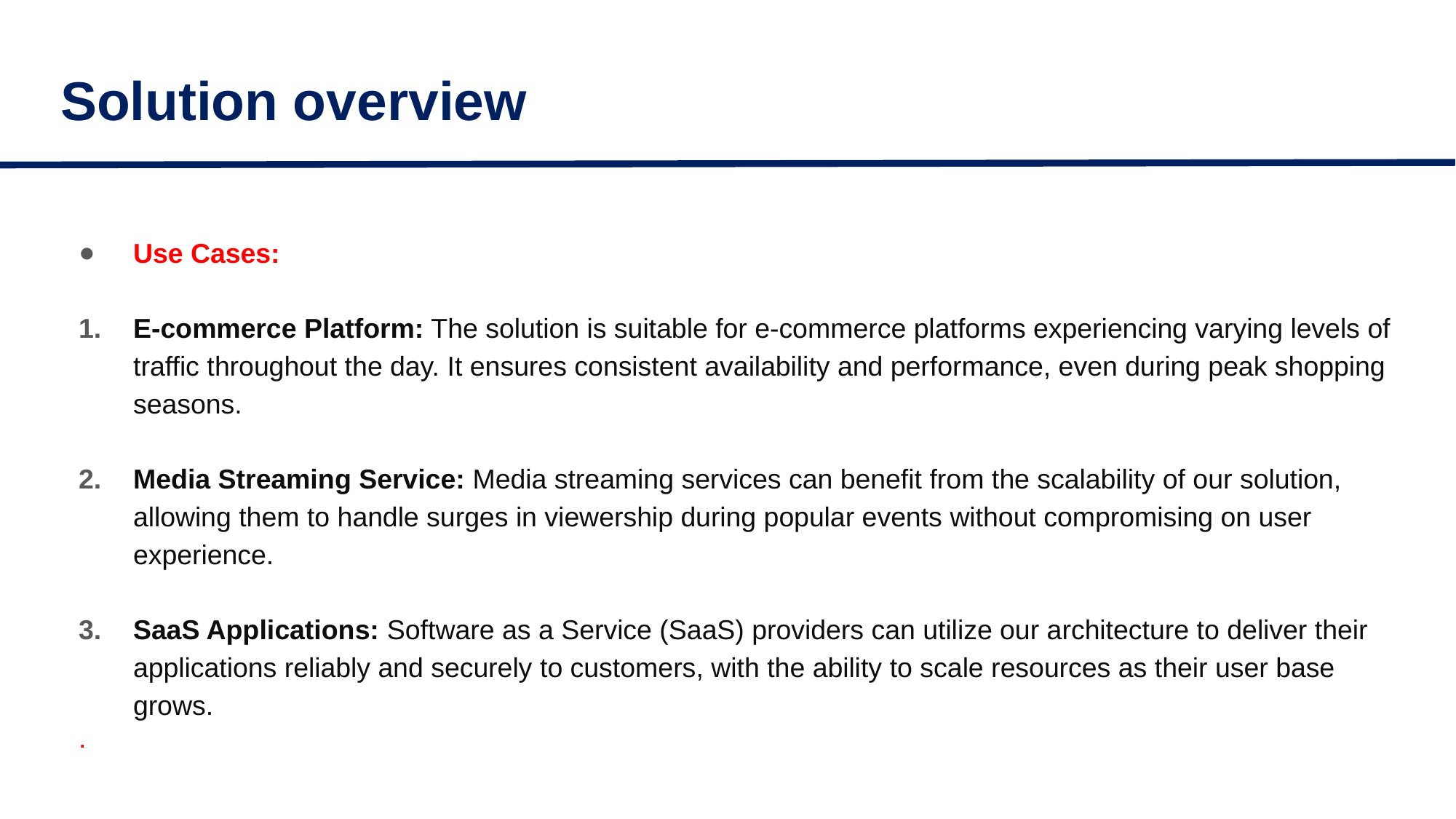

# Solution overview

Use Cases:

E-commerce Platform: The solution is suitable for e-commerce platforms experiencing varying levels of traffic throughout the day. It ensures consistent availability and performance, even during peak shopping seasons.

Media Streaming Service: Media streaming services can benefit from the scalability of our solution, allowing them to handle surges in viewership during popular events without compromising on user experience.

SaaS Applications: Software as a Service (SaaS) providers can utilize our architecture to deliver their applications reliably and securely to customers, with the ability to scale resources as their user base grows.
.